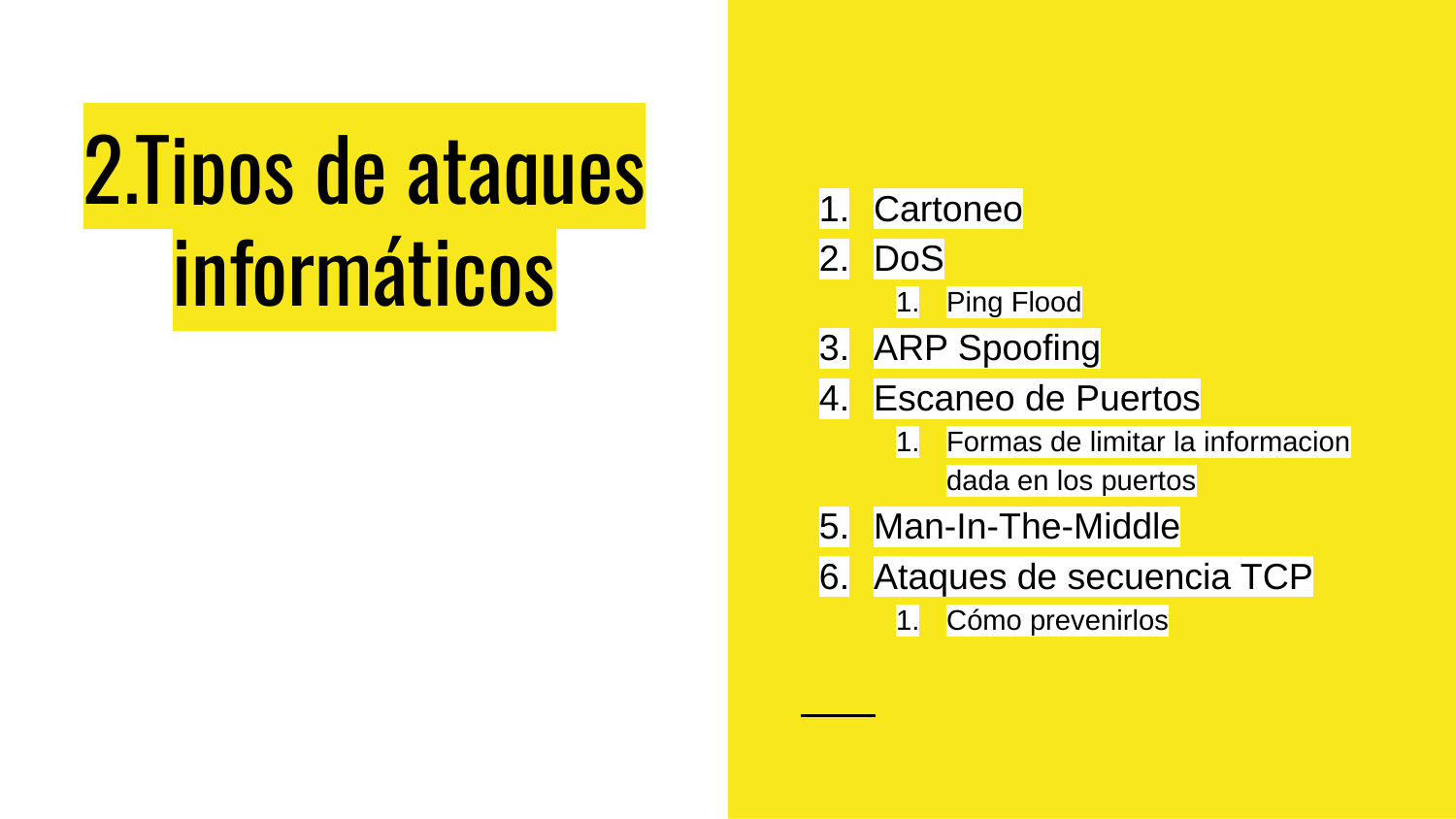

Cartoneo
DoS
Ping Flood
ARP Spoofing
Escaneo de Puertos
Formas de limitar la informacion dada en los puertos
Man-In-The-Middle
Ataques de secuencia TCP
Cómo prevenirlos

# 2.Tipos de ataques informáticos